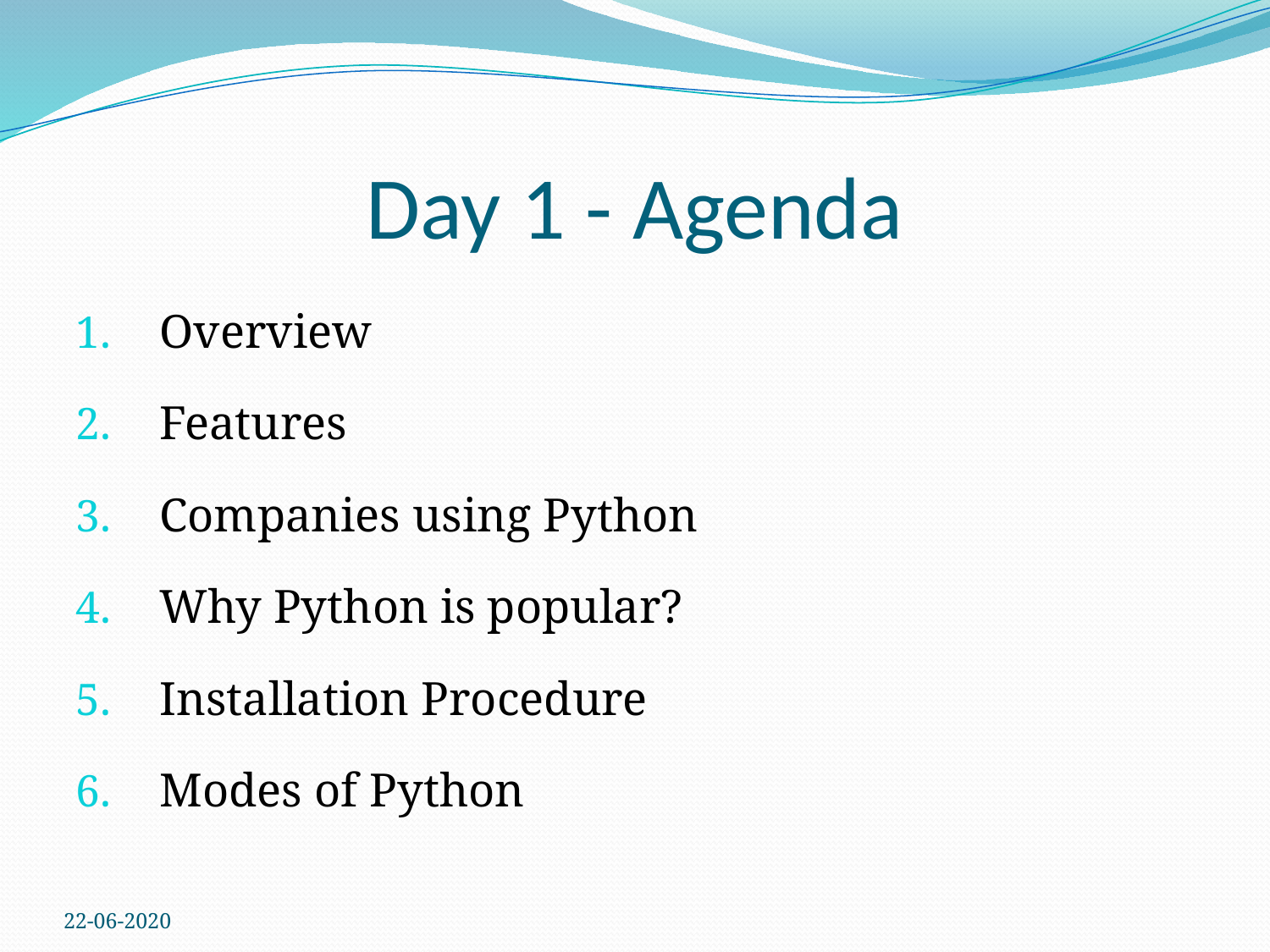

# Day 1 - Agenda
Overview
Features
Companies using Python
Why Python is popular?
Installation Procedure
Modes of Python

22-06-2020
2